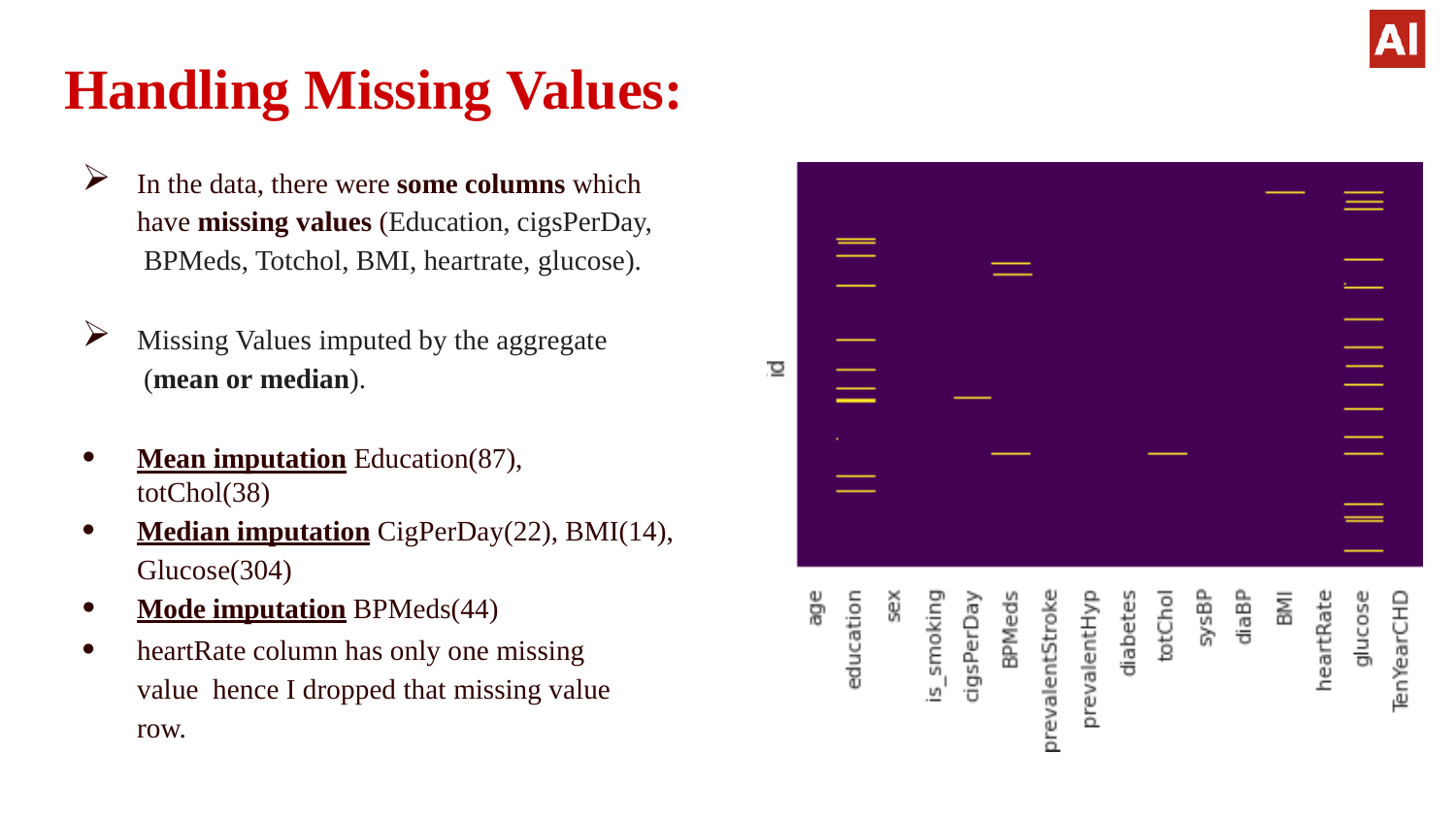

# Handling Missing Values:
In the data, there were some columns which  have missing values (Education, cigsPerDay,  BPMeds, Totchol, BMI, heartrate, glucose).

Missing Values imputed by the aggregate  (mean or median).

Mean imputation Education(87), totChol(38)
Median imputation CigPerDay(22), BMI(14),  Glucose(304)
Mode imputation BPMeds(44)
heartRate column has only one missing value  hence I dropped that missing value row.